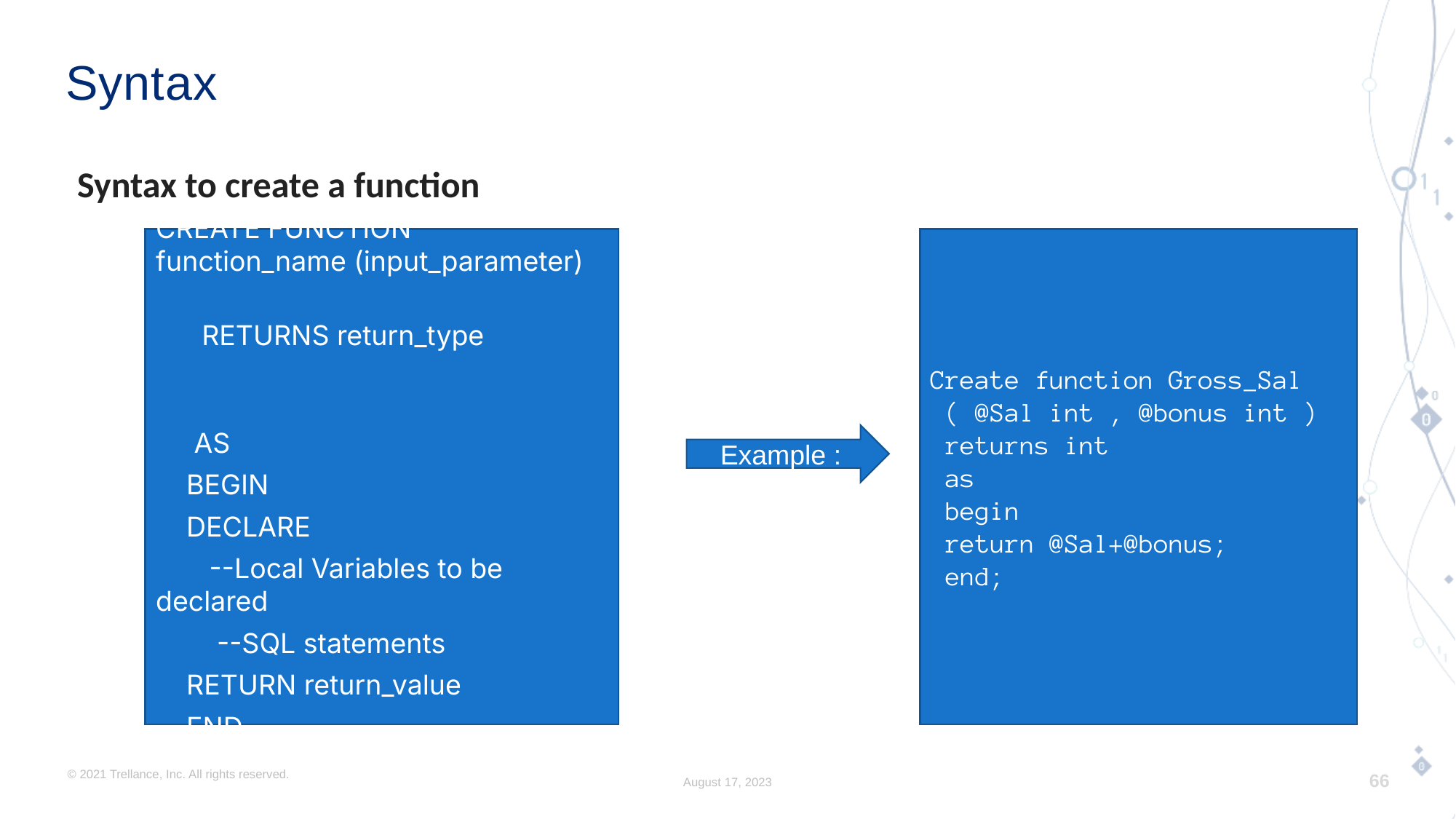

# Syntax
Syntax to create a function

CREATE FUNCTION function_name (input_parameter)
      RETURNS return_type
     AS
    BEGIN
    DECLARE
       --Local Variables to be declared
        --SQL statements
    RETURN return_value
    END
Create function Gross_Sal
 ( @Sal int , @bonus int )
 returns int
 as
 begin
 return @Sal+@bonus;
 end;
Example :
© 2021 Trellance, Inc. All rights reserved.

August 17, 2023
66